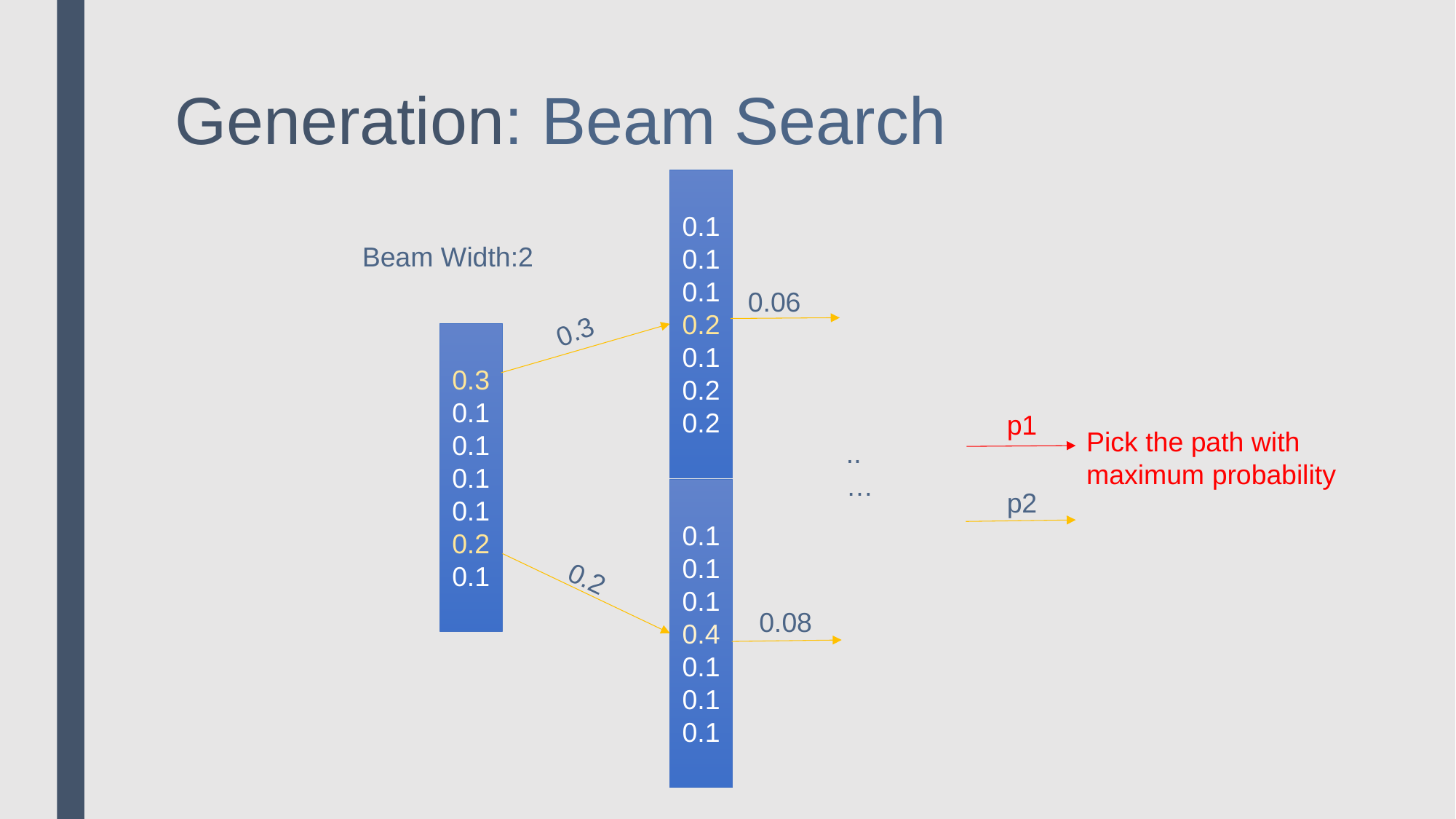

# Generation: Beam Search
0.1
0.1
0.1
0.2
0.1
0.2
0.2
Beam Width:2
0.06
0.3
0.3
0.1
0.1
0.1
0.1
0.2
0.1
p1
Pick the path with maximum probability
..…
0.1
0.1
0.1
0.4
0.1
0.1
0.1
p2
0.2
0.08